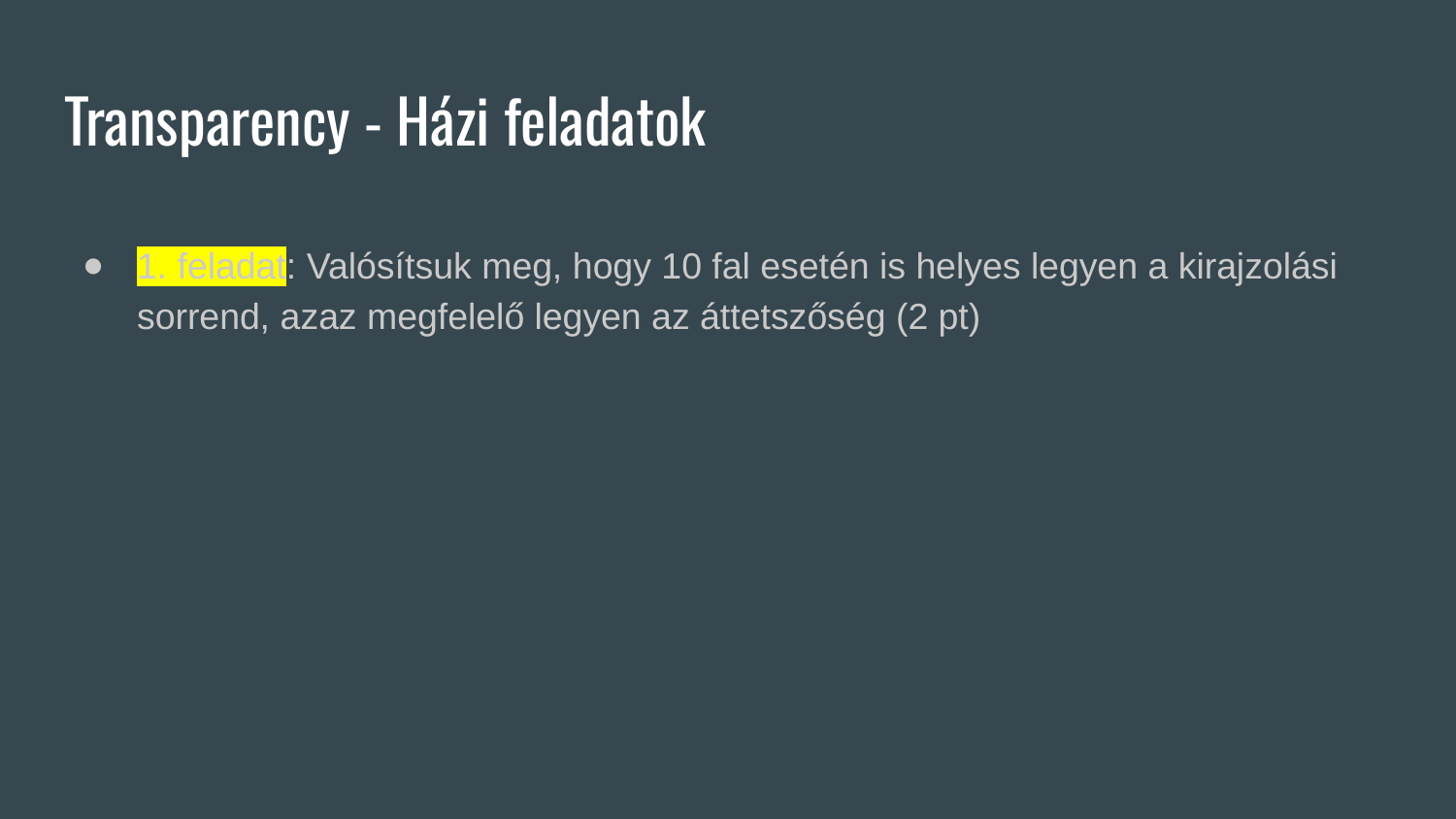

# Transparency - Házi feladatok
1. feladat: Valósítsuk meg, hogy 10 fal esetén is helyes legyen a kirajzolási sorrend, azaz megfelelő legyen az áttetszőség (2 pt)